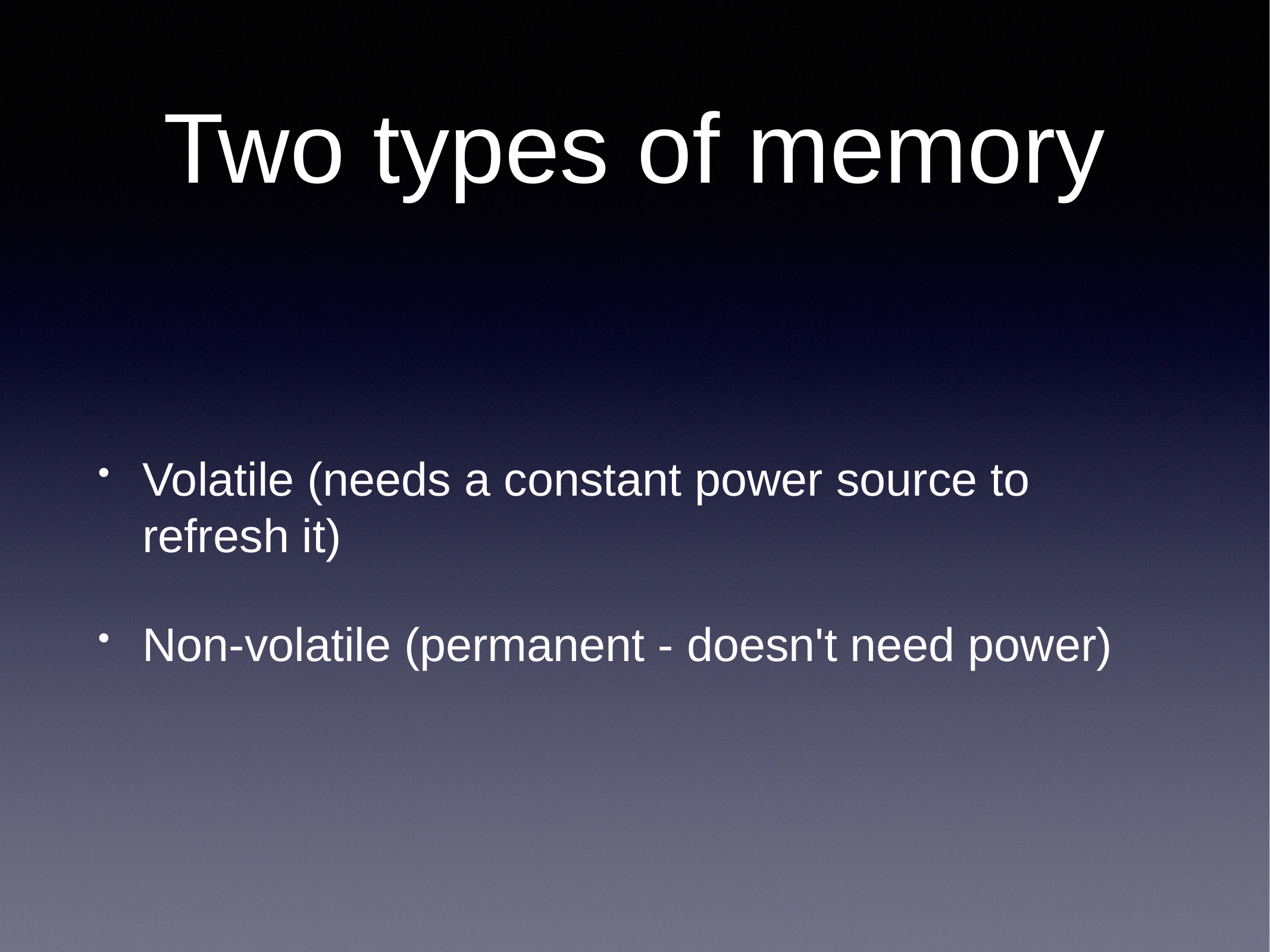

# Two types of memory
Volatile (needs a constant power source to refresh it)
Non-volatile (permanent - doesn't need power)